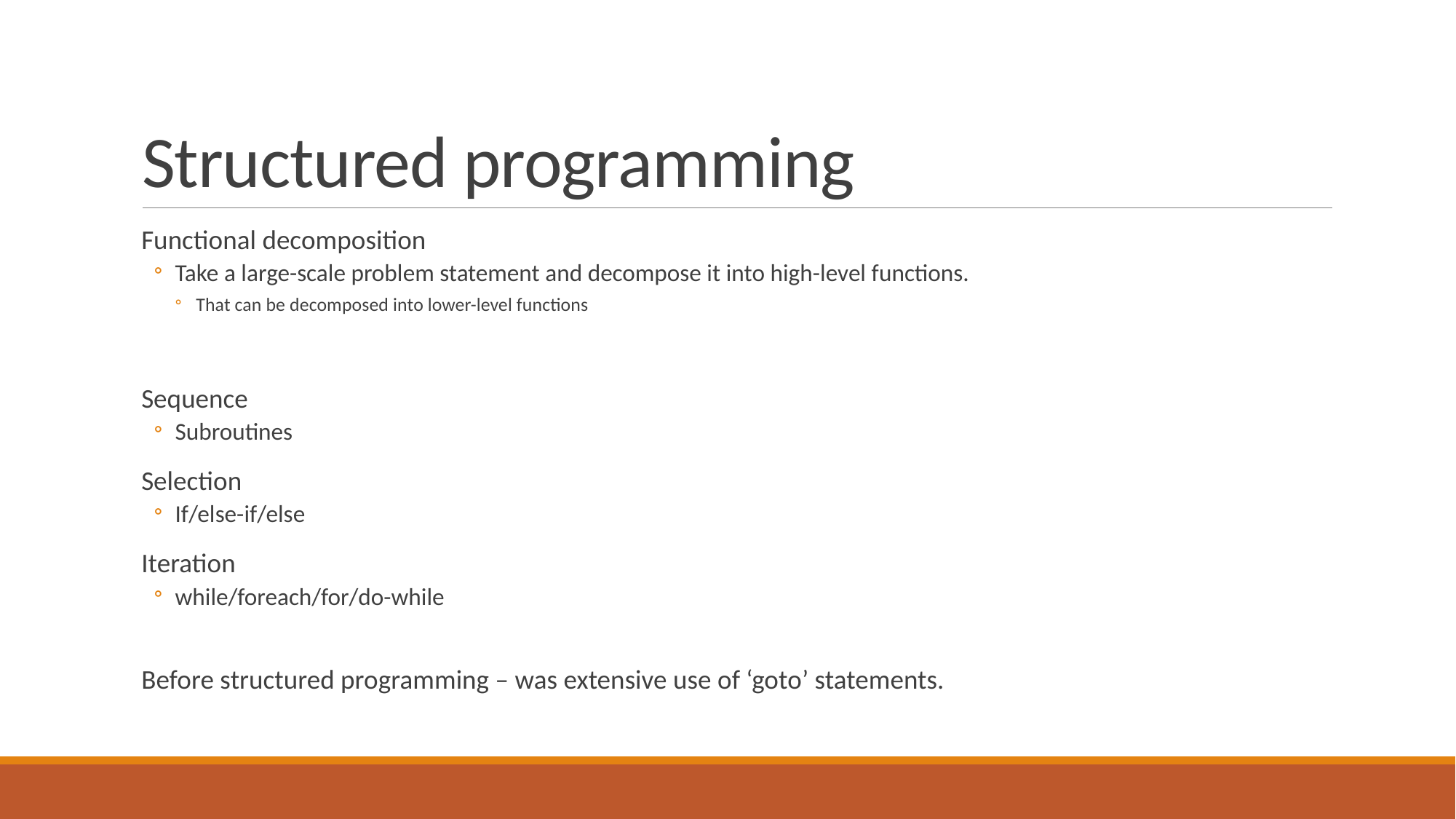

# Structured programming
Functional decomposition
Take a large-scale problem statement and decompose it into high-level functions.
That can be decomposed into lower-level functions

Sequence
Subroutines
Selection
If/else-if/else
Iteration
while/foreach/for/do-while

Before structured programming – was extensive use of ‘goto’ statements.